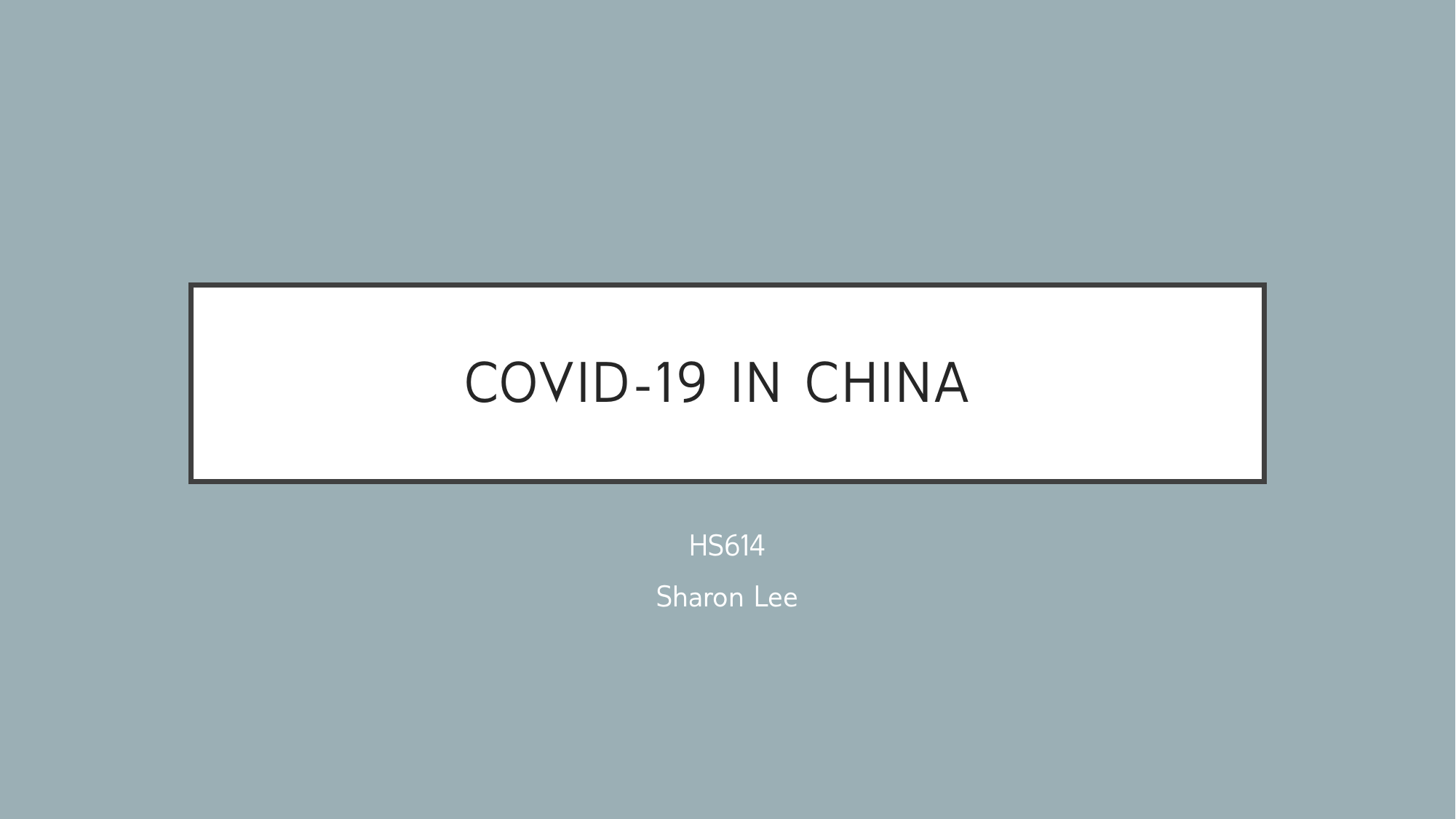

# COVID-19 in China
HS614
Sharon Lee